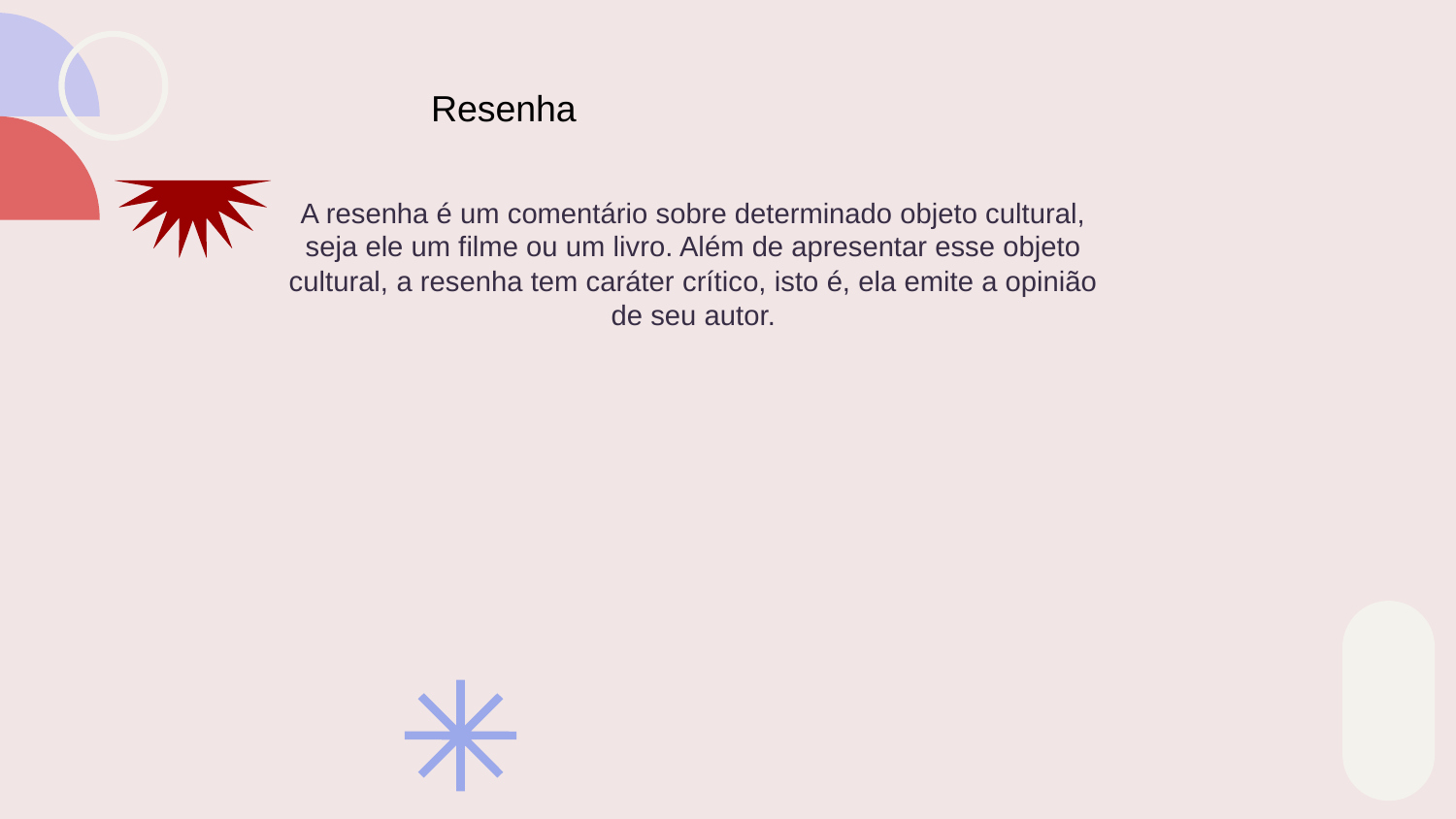

# Resenha

A resenha é um comentário sobre determinado objeto cultural, seja ele um filme ou um livro. Além de apresentar esse objeto cultural, a resenha tem caráter crítico, isto é, ela emite a opinião de seu autor.